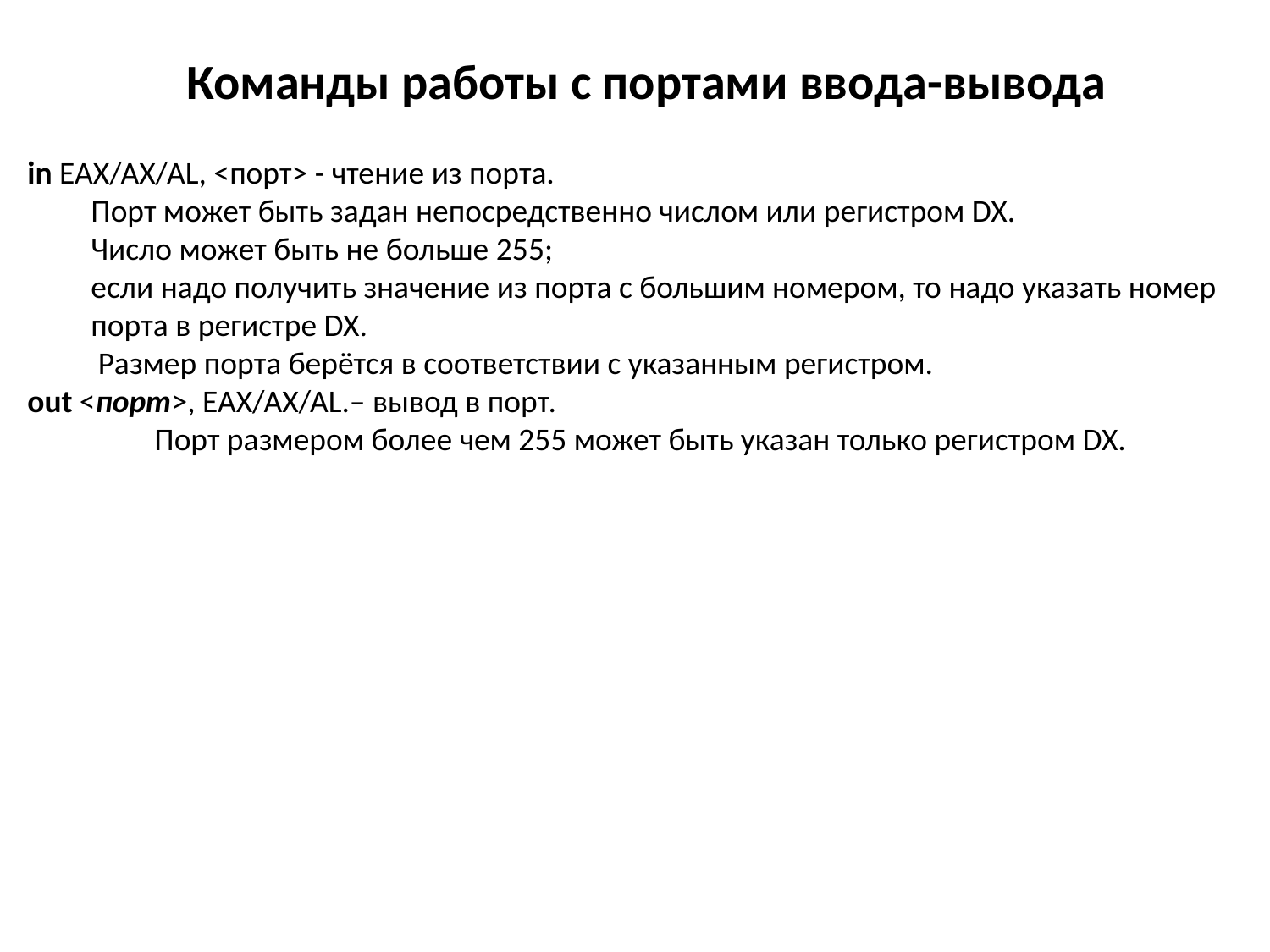

# Команды работы с портами ввода-вывода
in EAX/AX/AL, <порт> - чтение из порта.
Порт может быть задан непосредственно числом или регистром DX.
Число может быть не больше 255;
если надо получить значение из порта с большим номером, то надо указать номер порта в регистре DX.
 Размер порта берётся в соответствии с указанным регистром.
out <порт>, EAX/AX/AL.– вывод в порт.
	Порт размером более чем 255 может быть указан только регистром DX.